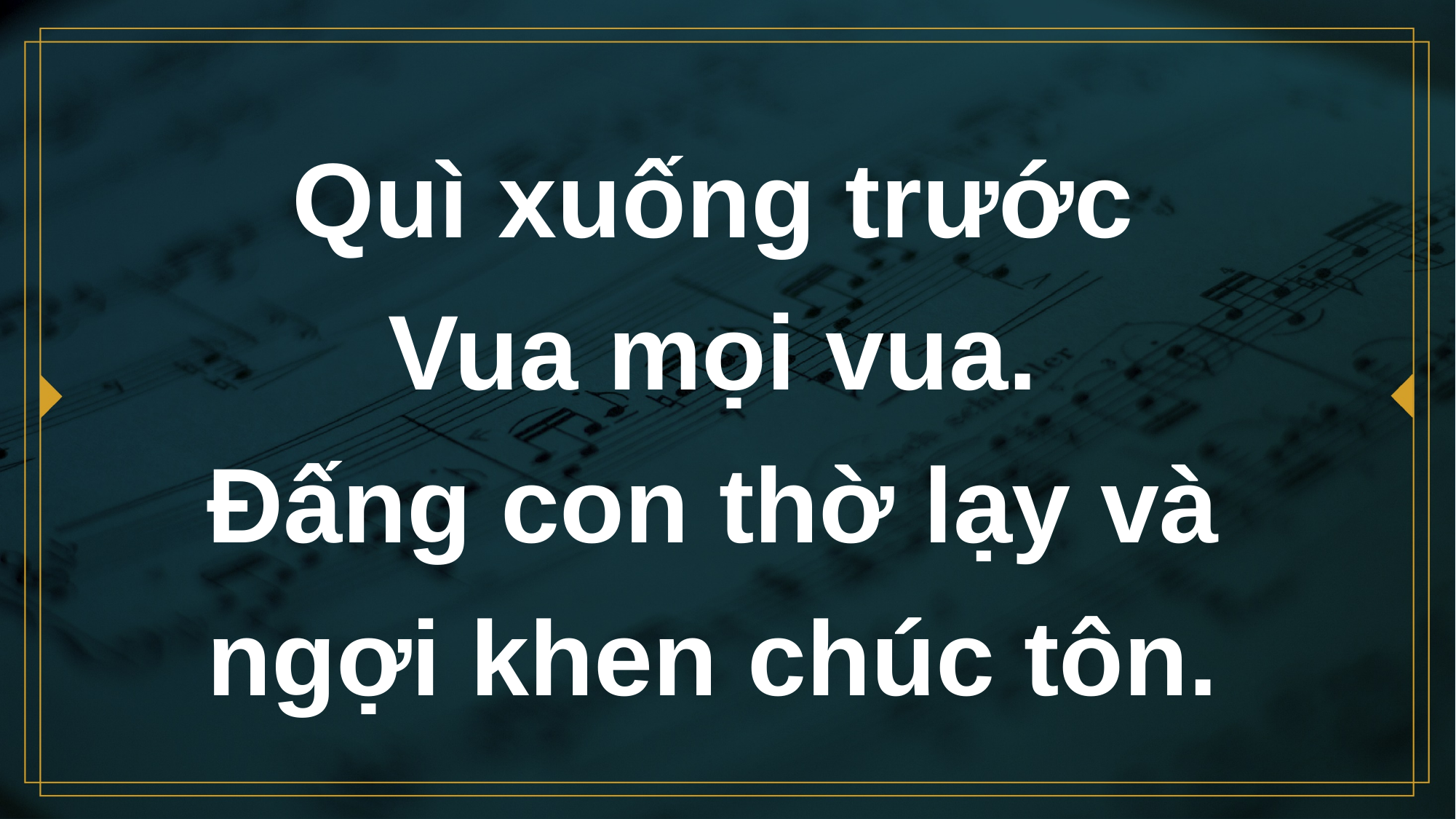

# Quì xuống trước Vua mọi vua.
Đấng con thờ lạy và
ngợi khen chúc tôn.